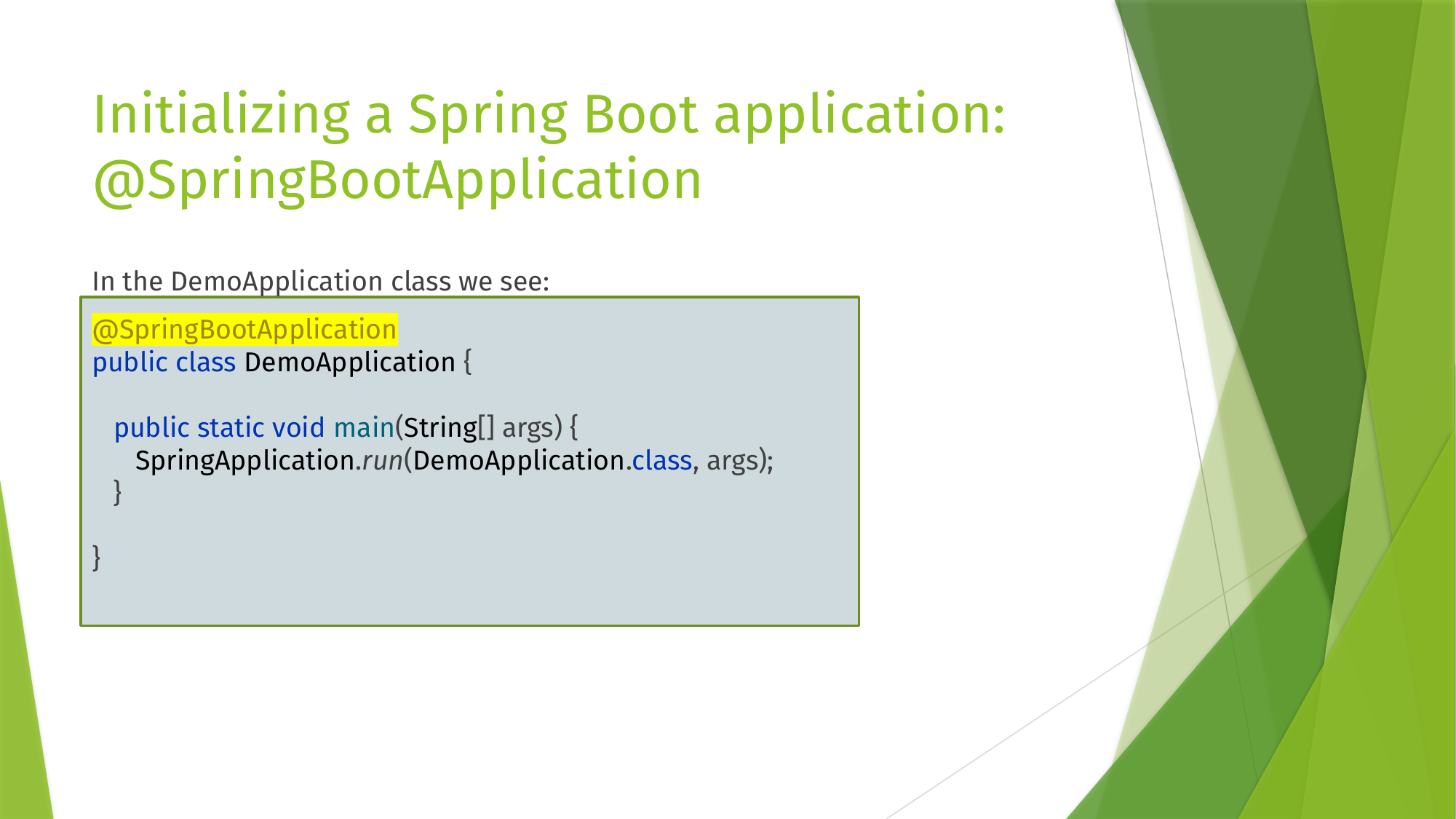

# Initializing a Spring Boot application: @SpringBootApplication
In the DemoApplication class we see:
@SpringBootApplication
public class DemoApplication {
   public static void main(String[] args) {
      SpringApplication.run(DemoApplication.class, args);
   }
}